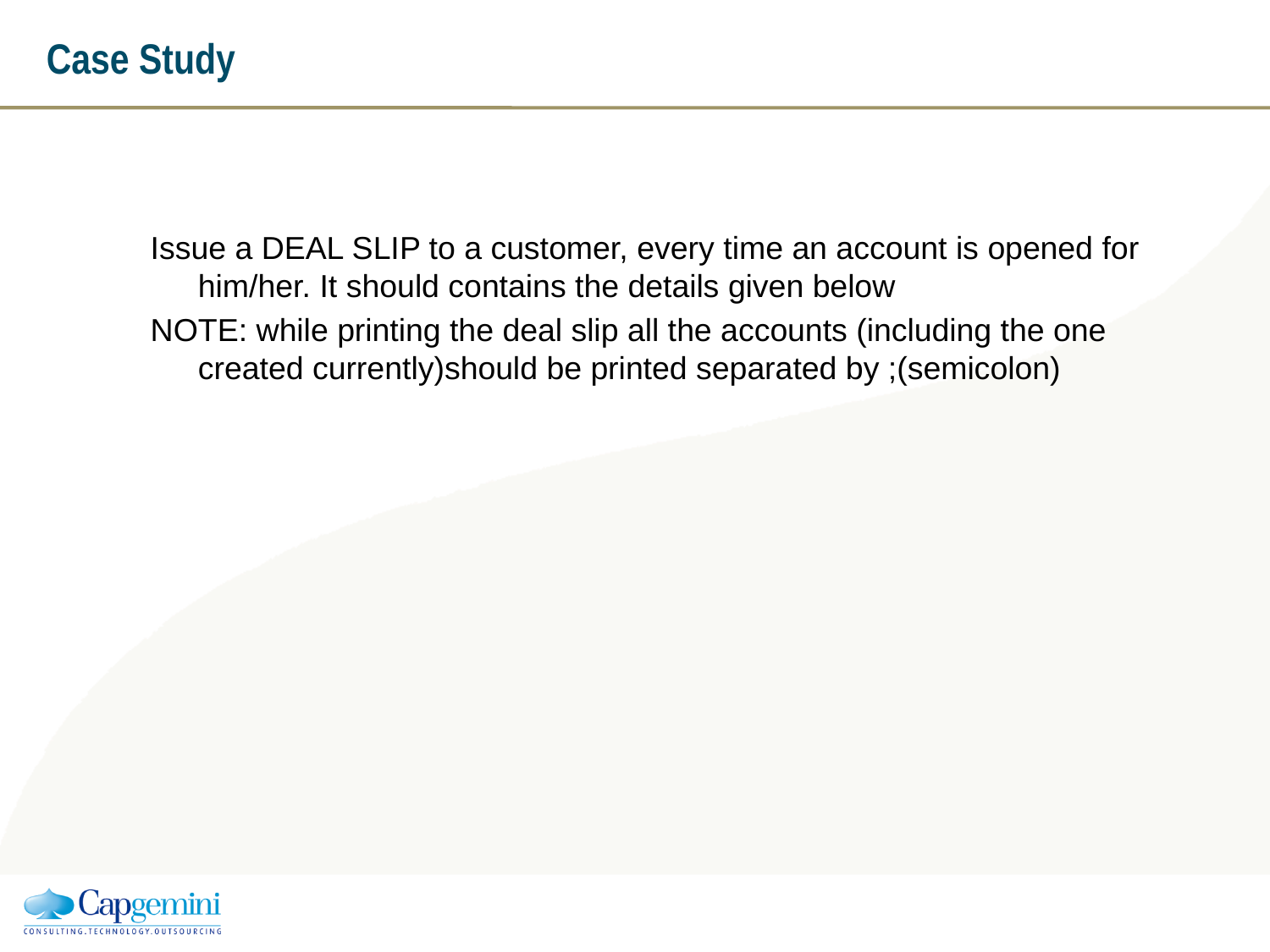

# Case Study
Issue a DEAL SLIP to a customer, every time an account is opened for him/her. It should contains the details given below
NOTE: while printing the deal slip all the accounts (including the one created currently)should be printed separated by ;(semicolon)